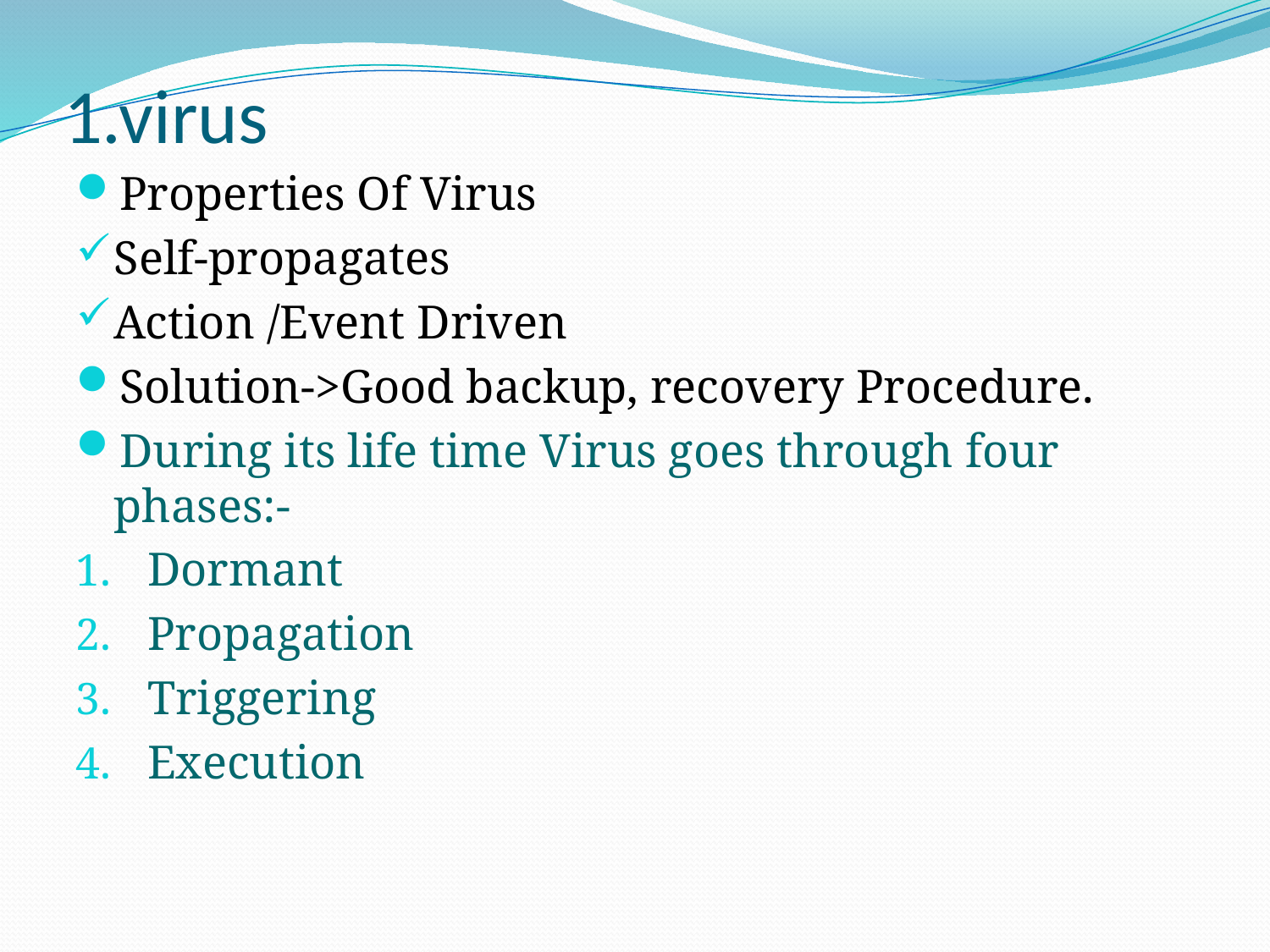

# 1.virus
Properties Of Virus
Self-propagates
Action /Event Driven
Solution->Good backup, recovery Procedure.
During its life time Virus goes through four phases:-
Dormant
Propagation
Triggering
Execution